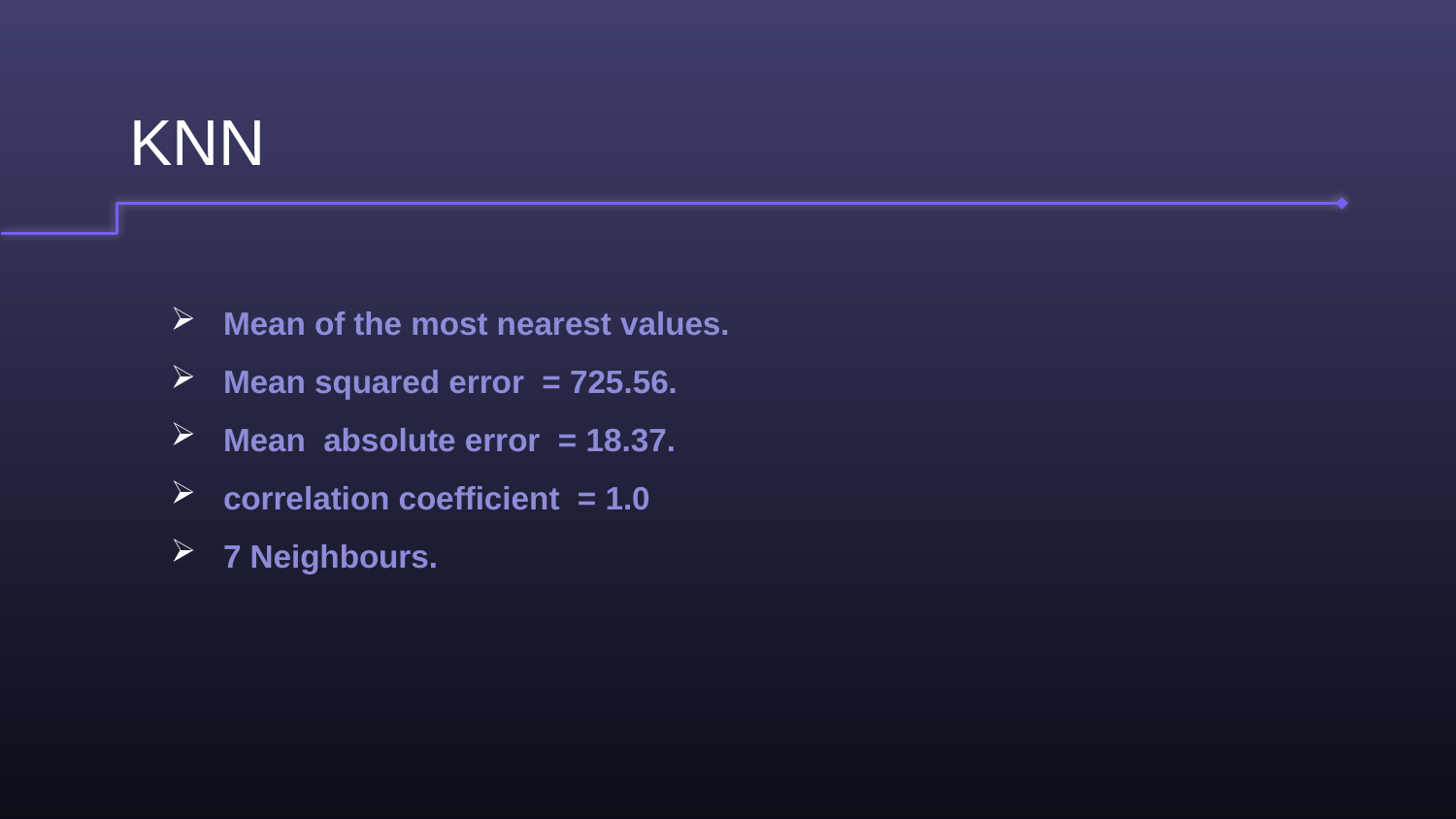

# KNN

Mean of the most nearest values.
Mean squared error  = 725.56.
Mean  absolute error  = 18.37.
correlation coefficient  = 1.0
7 Neighbours.